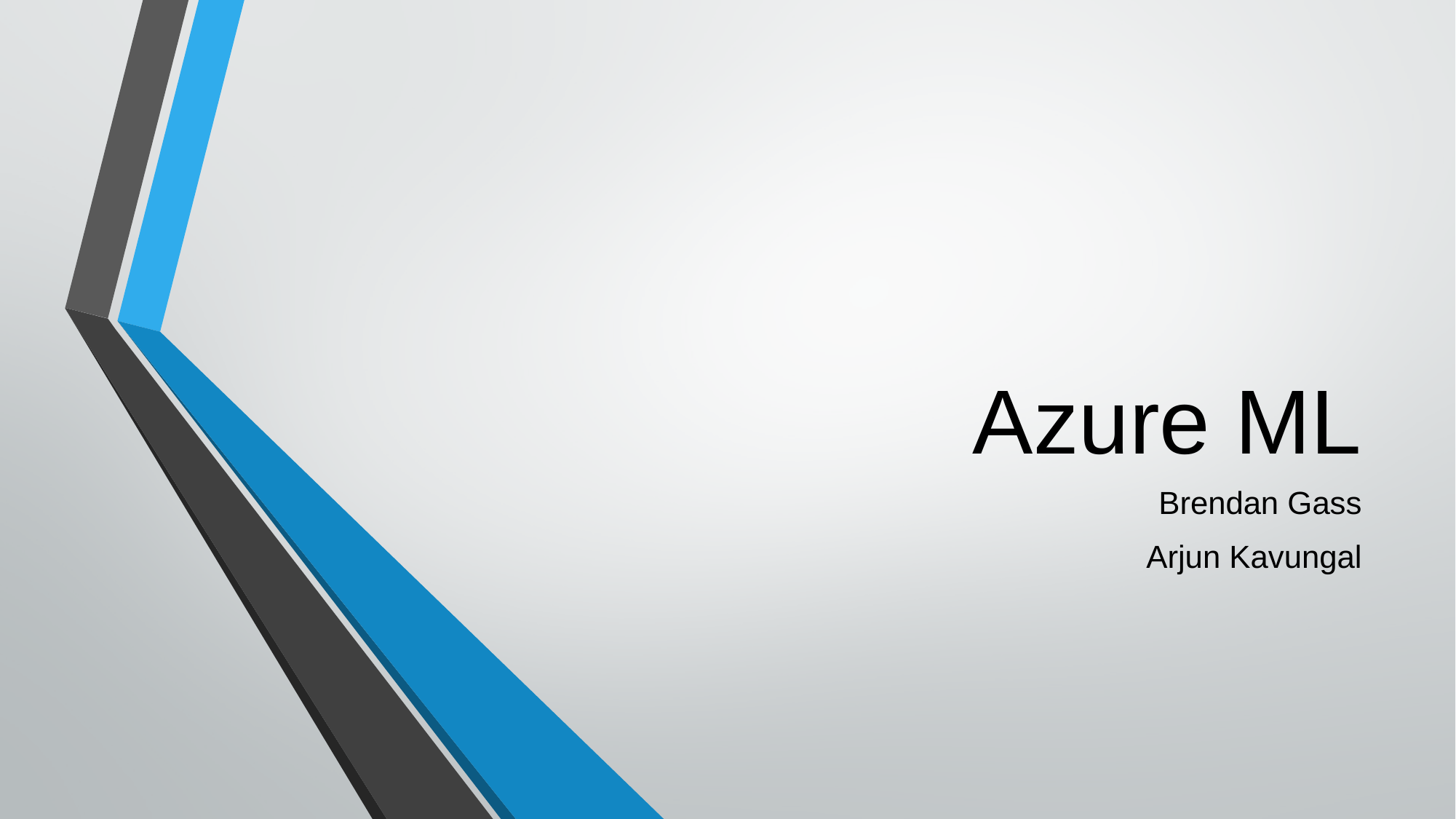

# Azure ML
Brendan Gass
Arjun Kavungal